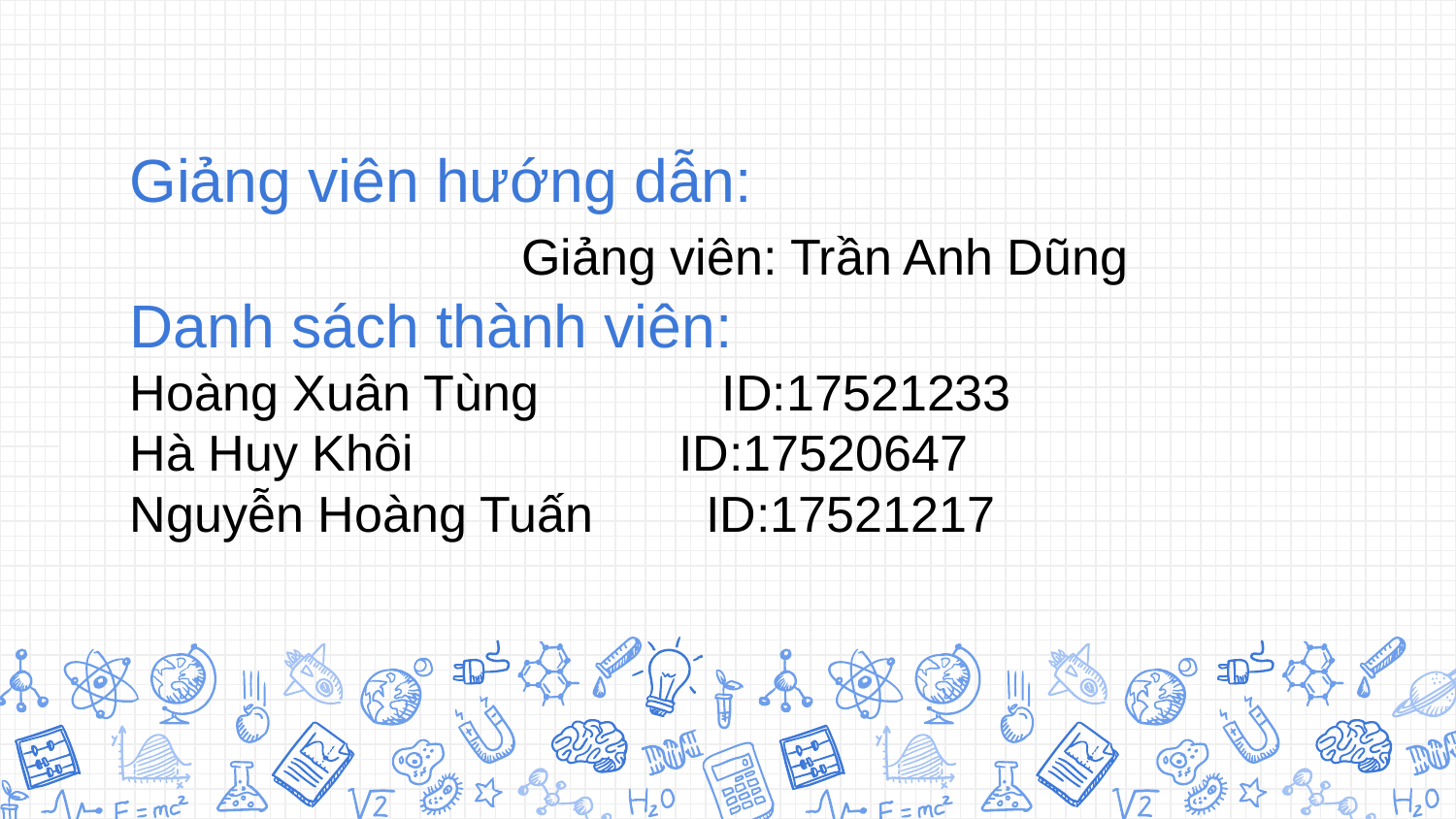

# Giảng viên hướng dẫn: Giảng viên: Trần Anh Dũng Danh sách thành viên: Hoàng Xuân Tùng             ID:17521233 Hà Huy Khôi		        ID:17520647 Nguyễn Hoàng Tuấn        ID:17521217